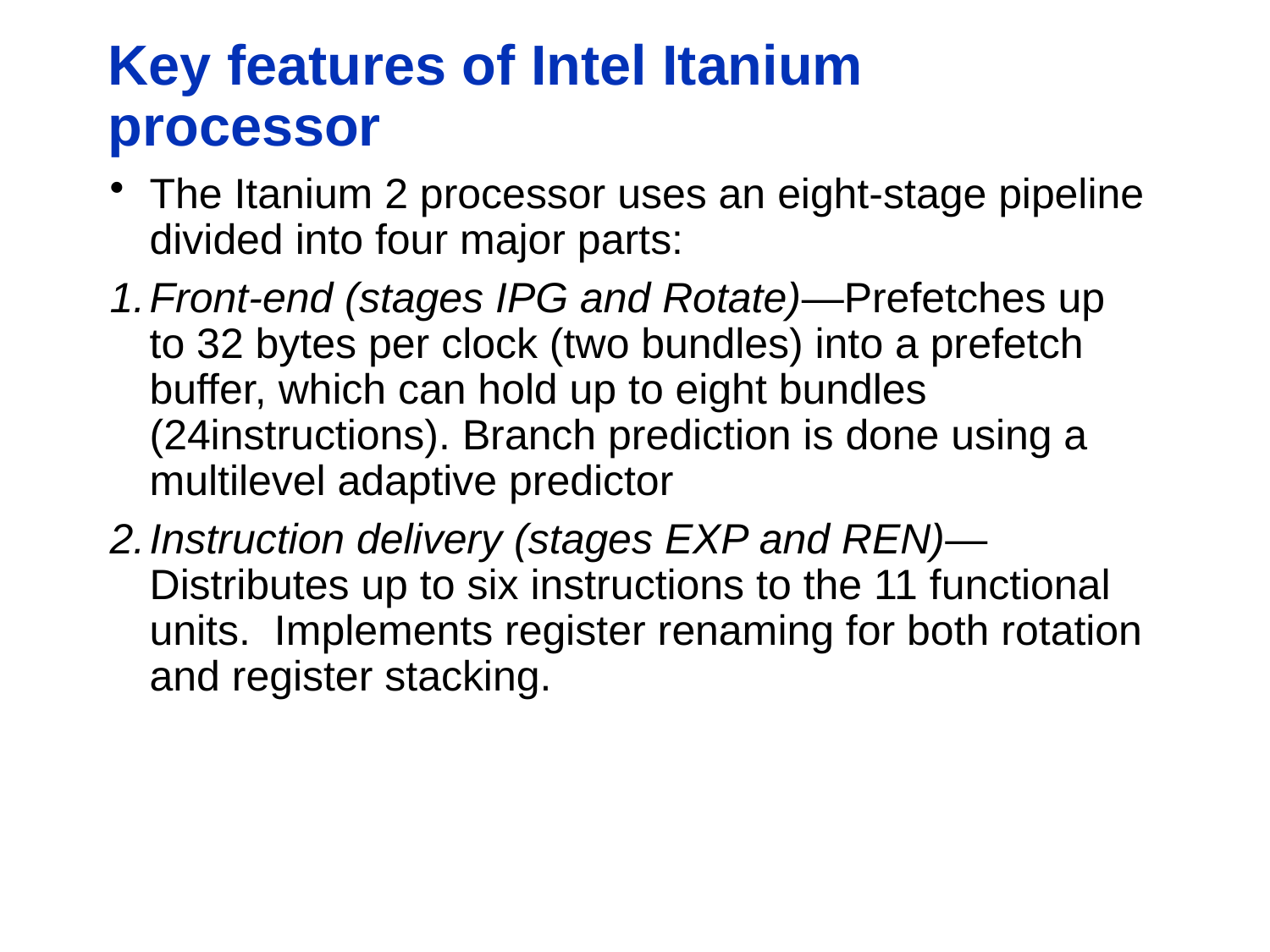

# Key features of Intel Itanium processor
The Itanium 2 processor uses an eight-stage pipeline divided into four major parts:
Front-end (stages IPG and Rotate)—Prefetches up to 32 bytes per clock (two bundles) into a prefetch buffer, which can hold up to eight bundles (24instructions). Branch prediction is done using a multilevel adaptive predictor
Instruction delivery (stages EXP and REN)—Distributes up to six instructions to the 11 functional units.  Implements register renaming for both rotation and register stacking.